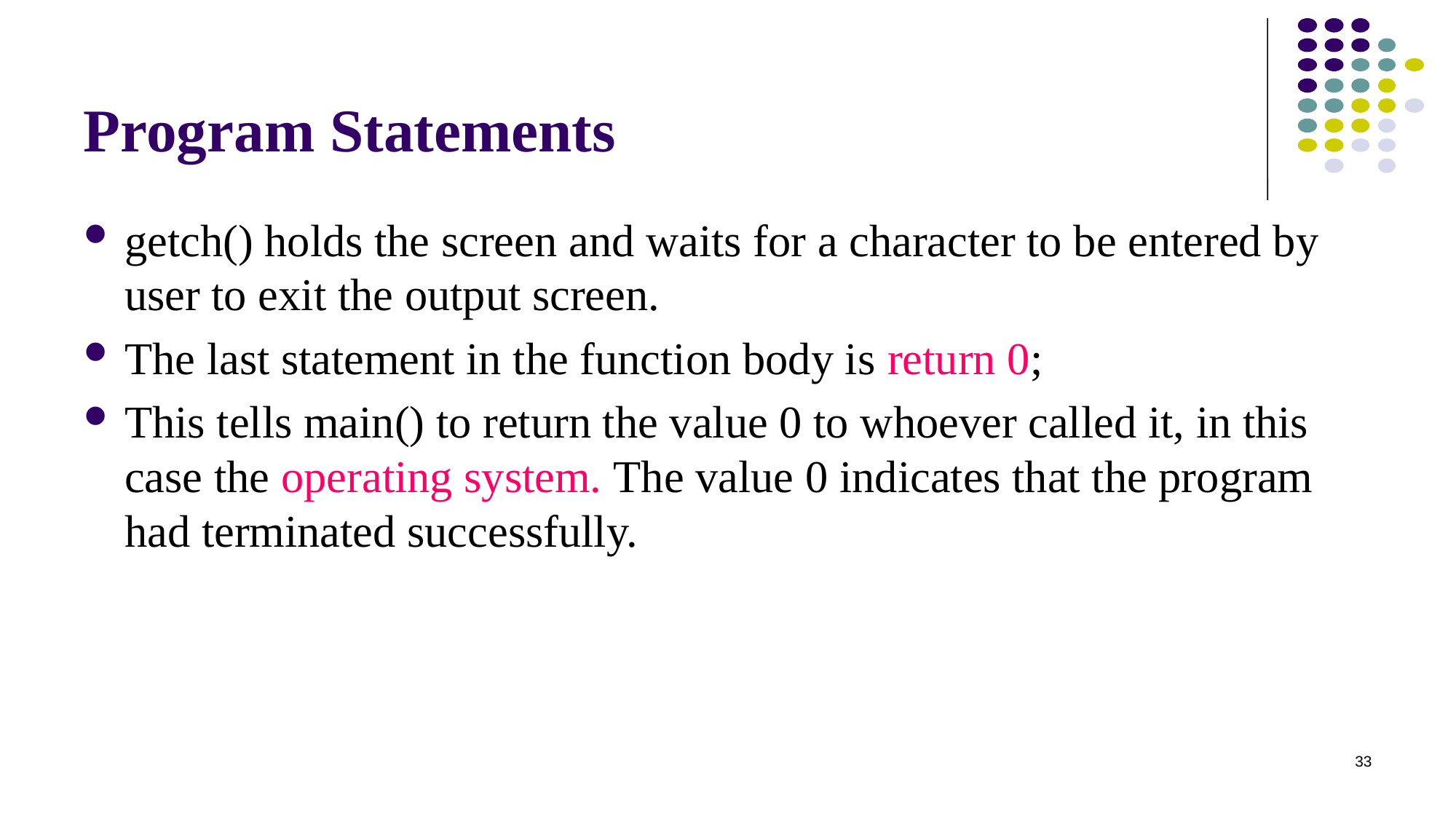

# Program Statements
getch() holds the screen and waits for a character to be entered by user to exit the output screen.
The last statement in the function body is return 0;
This tells main() to return the value 0 to whoever called it, in this case the operating system. The value 0 indicates that the program had terminated successfully.

33